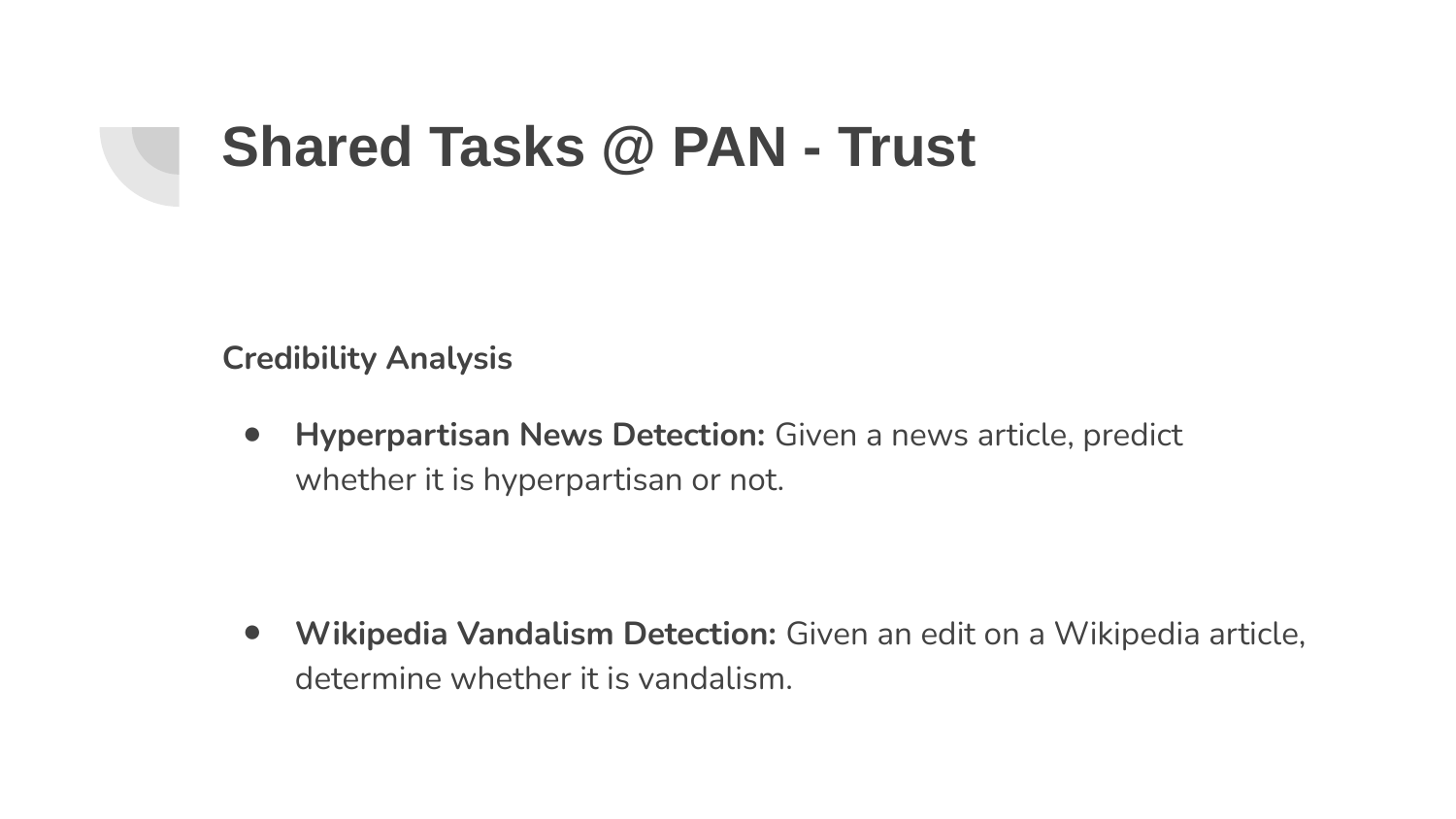

# Shared Tasks @ PAN - Trust
Credibility Analysis
Hyperpartisan News Detection: Given a news article, predict whether it is hyperpartisan or not.

Wikipedia Vandalism Detection: Given an edit on a Wikipedia article, determine whether it is vandalism.